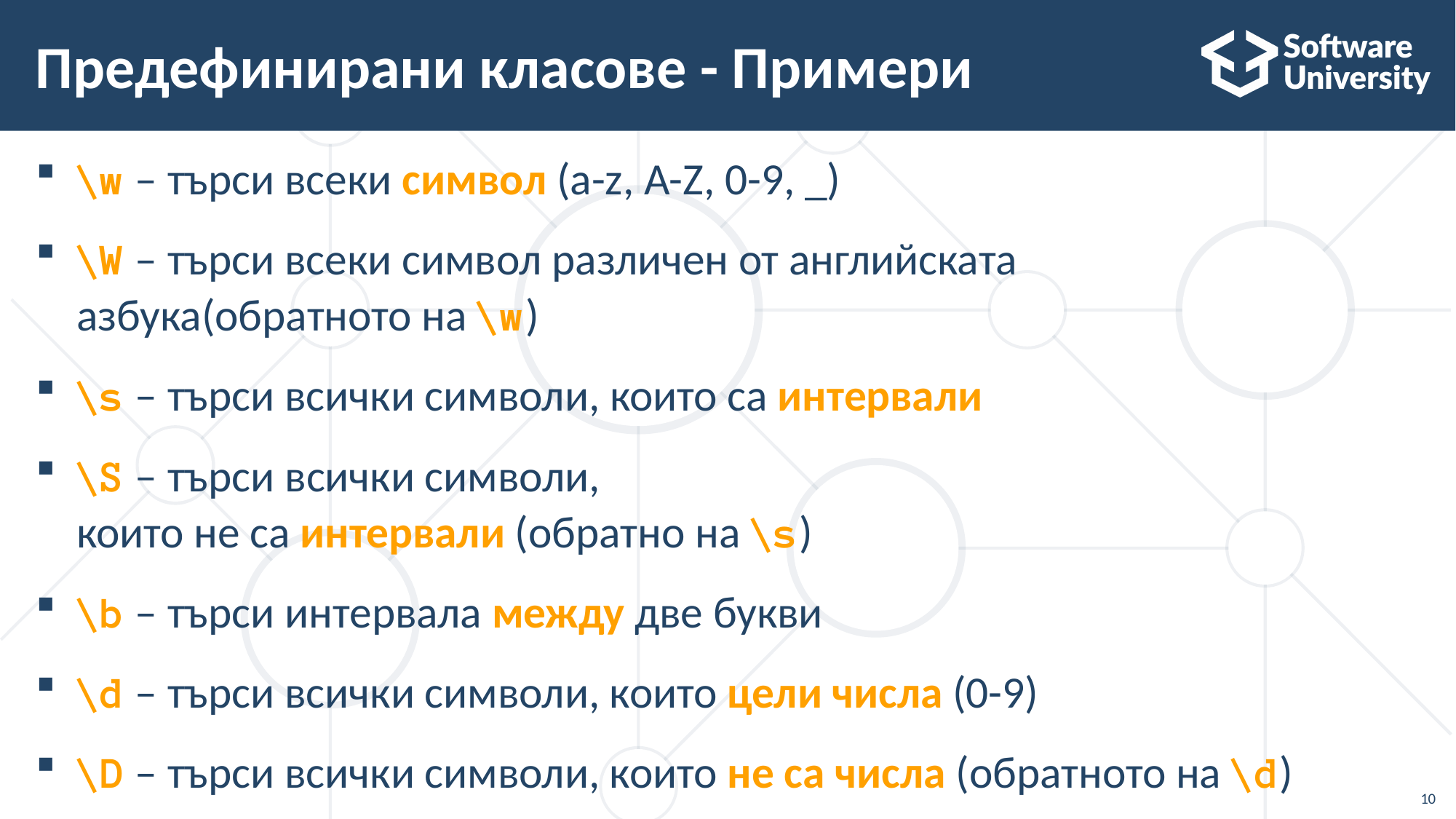

# Предефинирани класове - Примери
\w – търси всеки символ (a-z, A-Z, 0-9, _)
\W – търси всеки символ различен от английската
азбука(обратното на \w)
\s – търси всички символи, които са интервали
\S – търси всички символи, 
които не са интервали (обратно на \s)
\b – търси интервала между две букви
\d – търси всички символи, които цели числа (0-9)
\D – търси всички символи, които не са числа (обратното на \d)

10